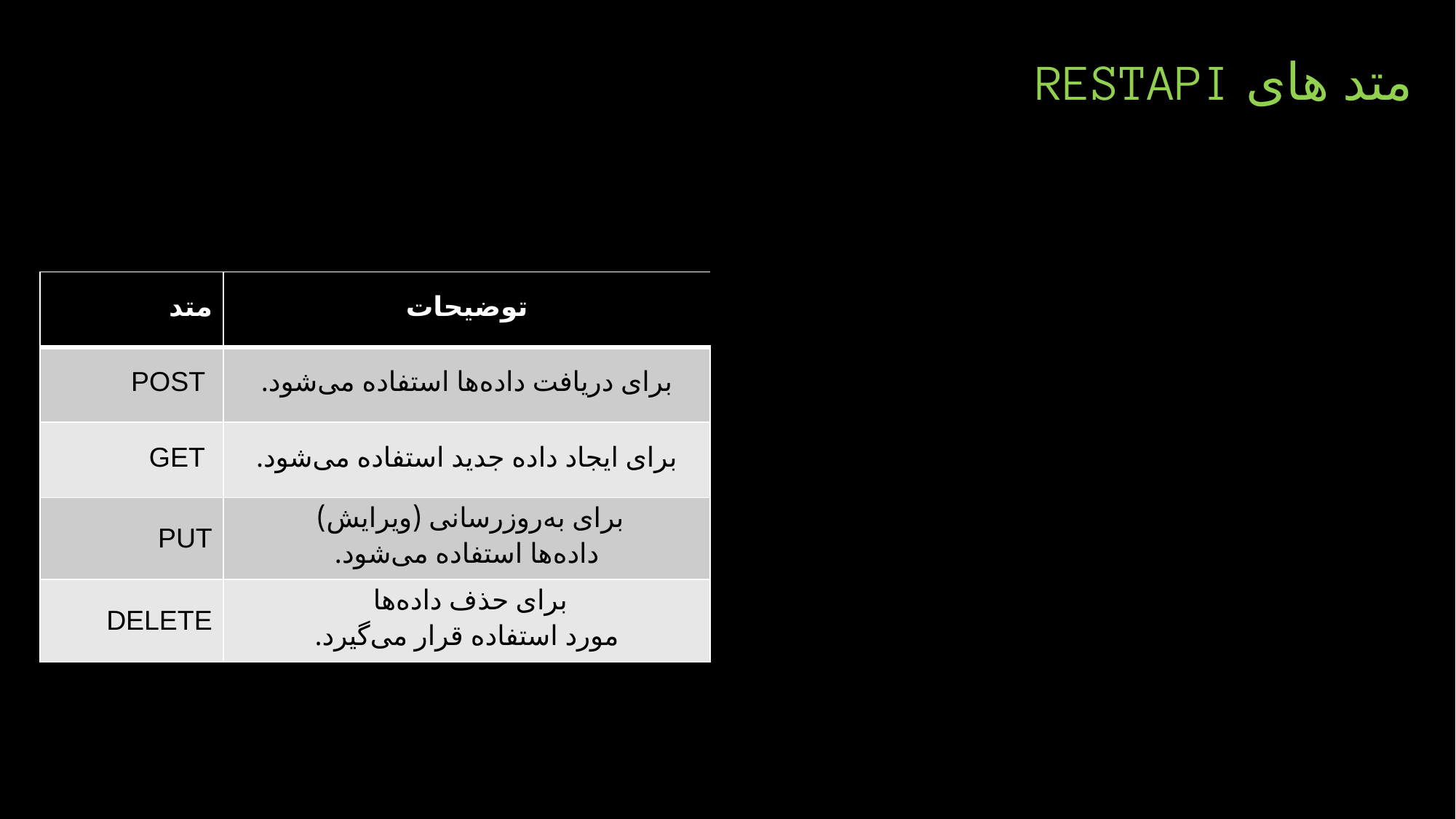

# متد های RESTAPI
| متد | توضیحات |
| --- | --- |
| POST | برای دریافت داده‌ها استفاده می‌شود. |
| GET | برای ایجاد داده جدید استفاده می‌شود. |
| PUT | برای به‌روزرسانی (ویرایش) داده‌ها استفاده می‌شود. |
| DELETE | برای حذف داده‌ها مورد استفاده قرار می‌گیرد. |